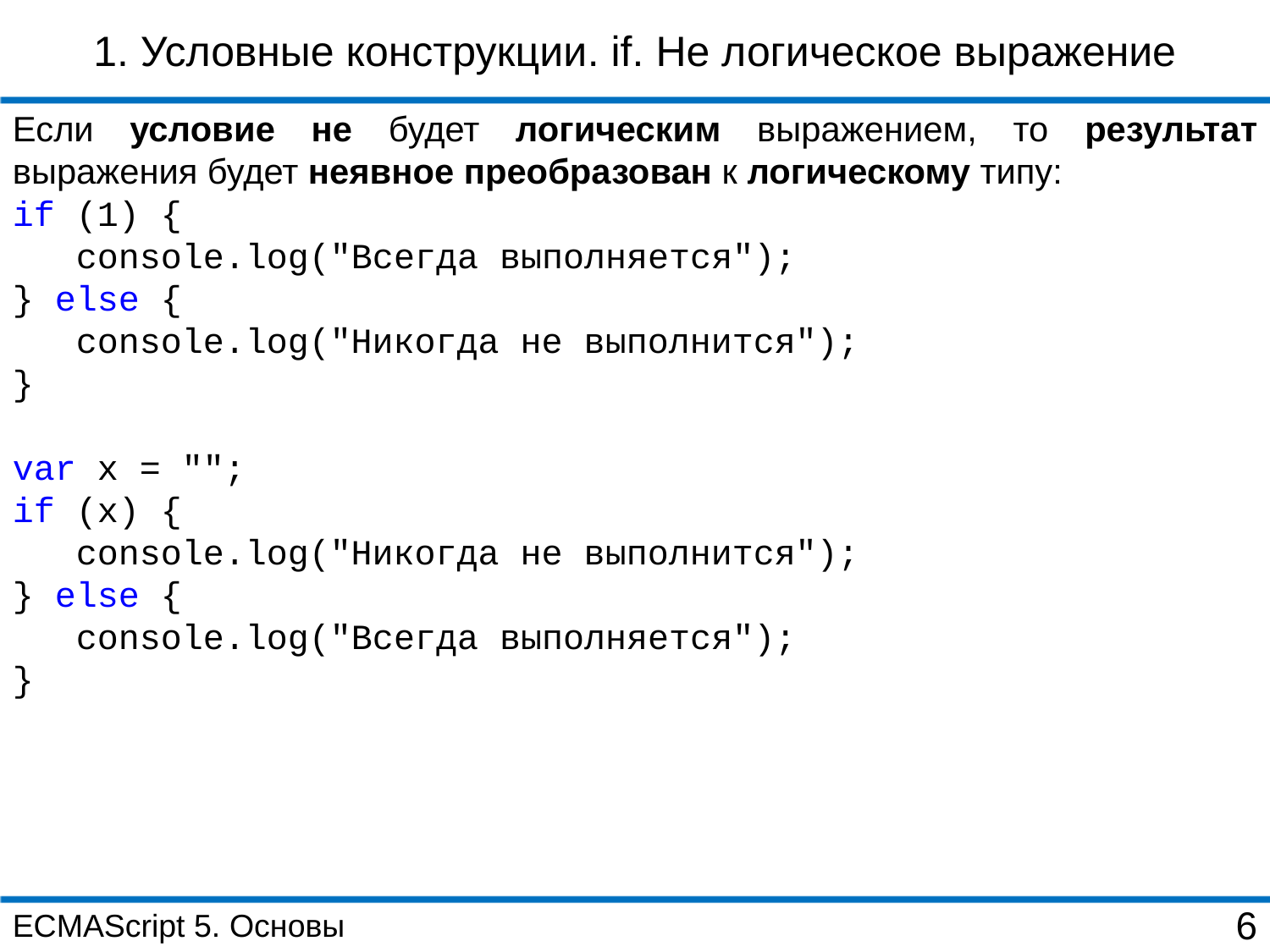

1. Условные конструкции. if. Не логическое выражение
Если условие не будет логическим выражением, то результат выражения будет неявное преобразован к логическому типу:
if (1) {
   console.log("Всегда выполняется");
} else {
   console.log("Никогда не выполнится");
}

var x = "";
if (x) {
   console.log("Никогда не выполнится");
} else {
   console.log("Всегда выполняется");
}
ECMAScript 5. Основы
6